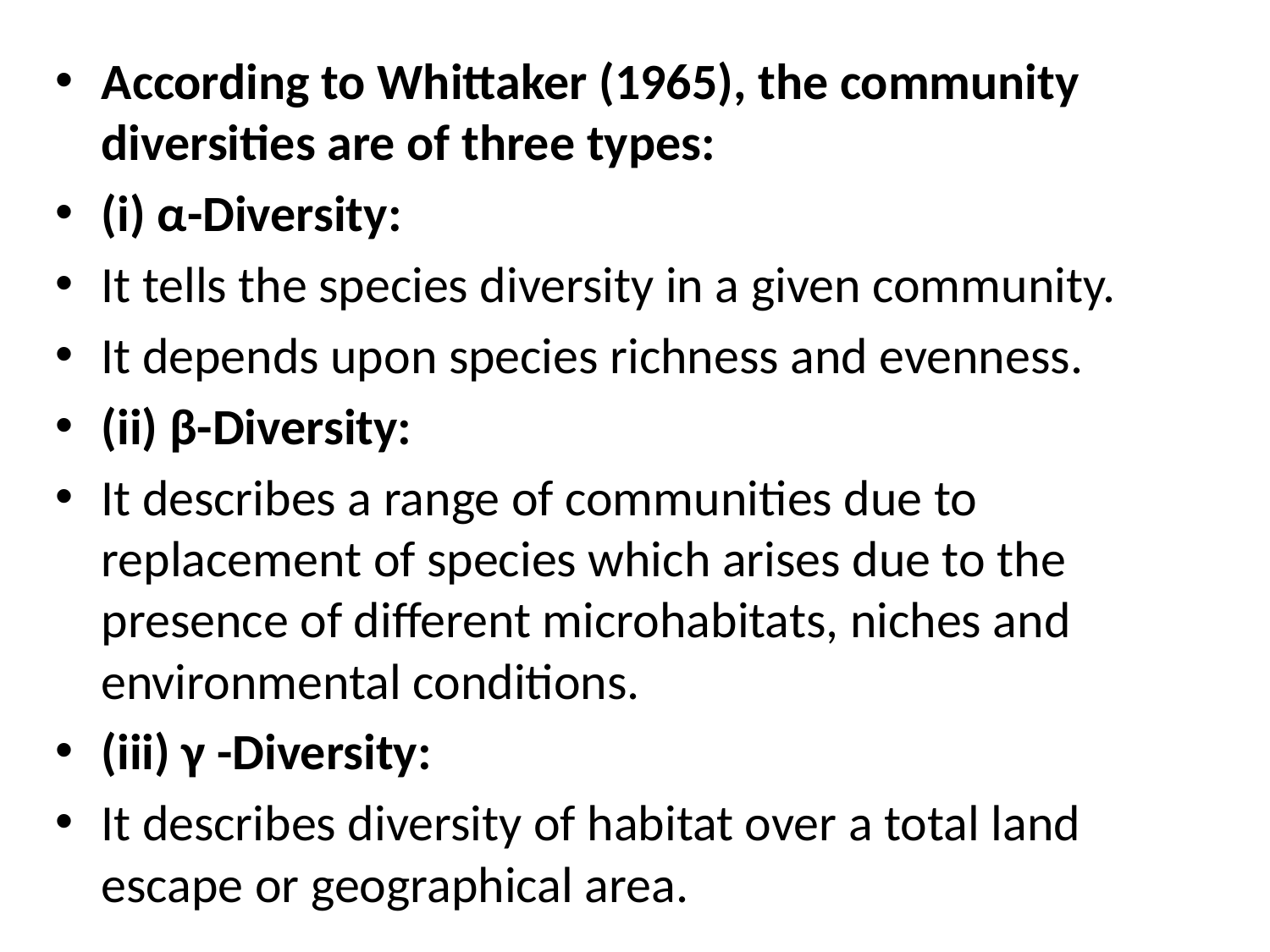

According to Whittaker (1965), the community diversities are of three types:
(i) α-Diversity:
It tells the species diversity in a given community.
It depends upon species richness and evenness.
(ii) β-Diversity:
It describes a range of communities due to replacement of species which arises due to the presence of different microhabitats, niches and environmental conditions.
(iii) γ -Diversity:
It describes diversity of habitat over a total land escape or geographical area.